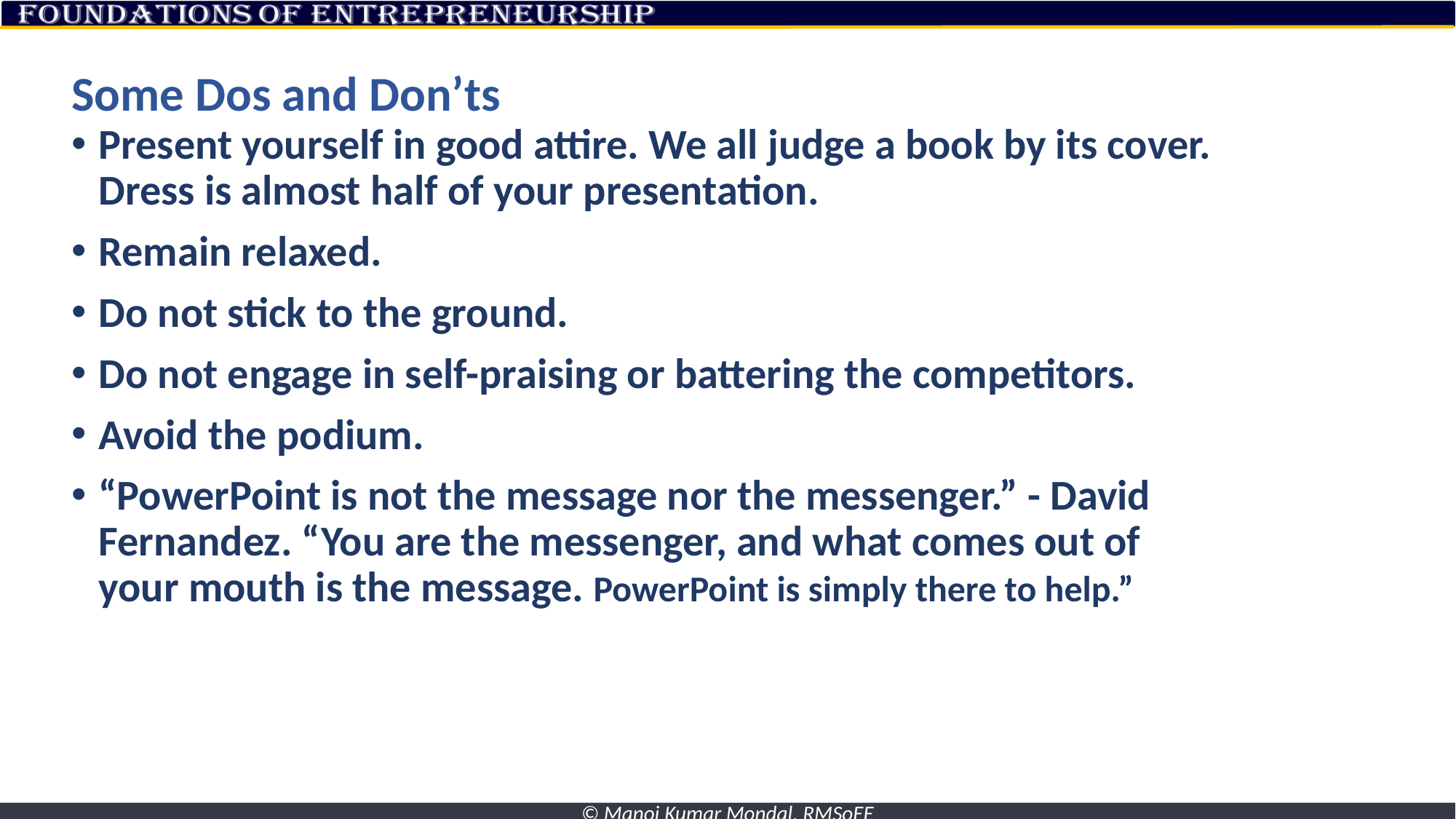

# Some Dos and Don’ts
Present yourself in good attire. We all judge a book by its cover. Dress is almost half of your presentation.
Remain relaxed.
Do not stick to the ground.
Do not engage in self-praising or battering the competitors.
Avoid the podium.
“PowerPoint is not the message nor the messenger.” - David Fernandez. “You are the messenger, and what comes out of your mouth is the message. PowerPoint is simply there to help.”